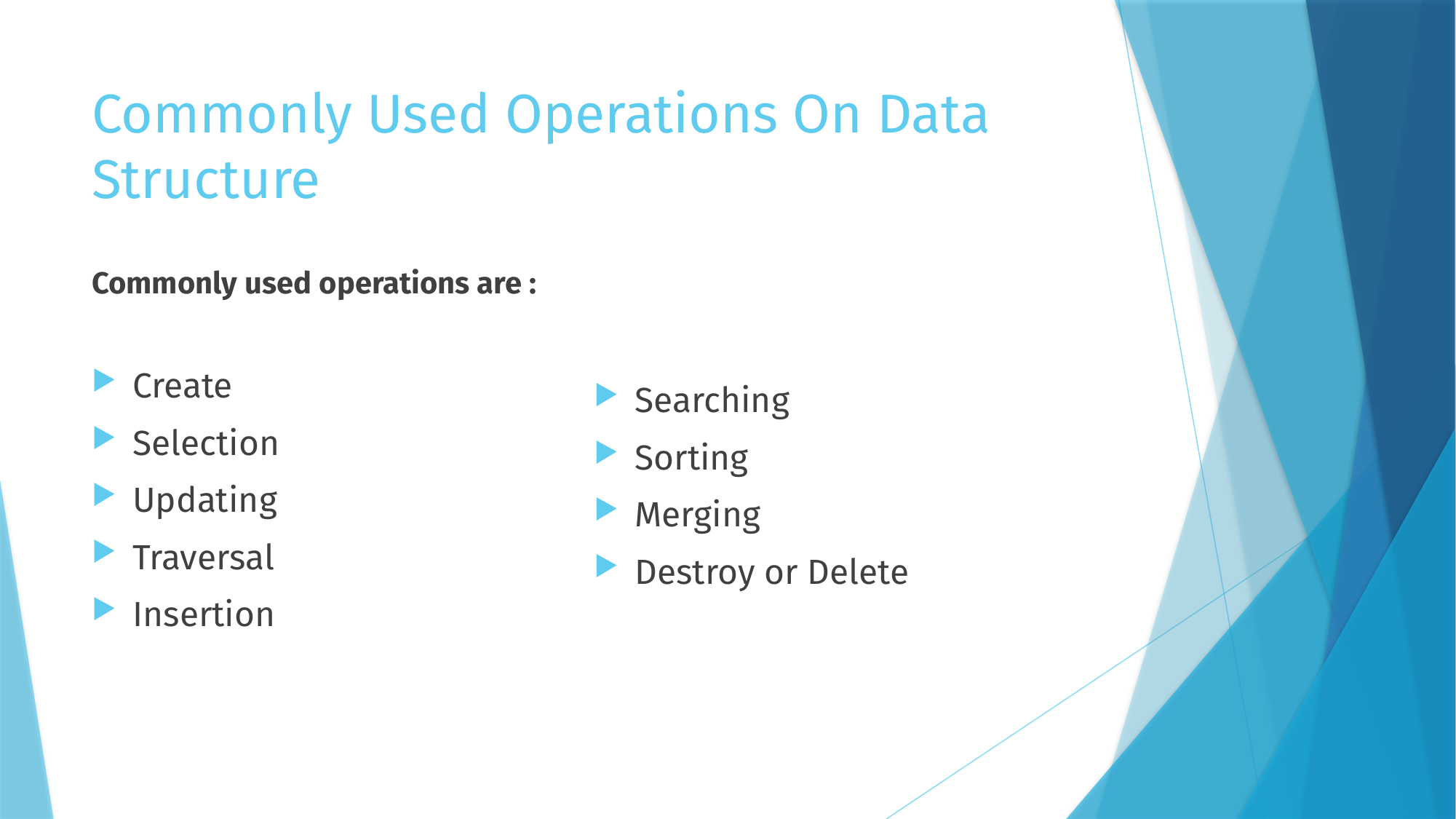

# Commonly Used Operations On Data Structure
Commonly used operations are :

Create
Selection
Updating
Traversal
Insertion

Searching
Sorting
Merging
Destroy or Delete